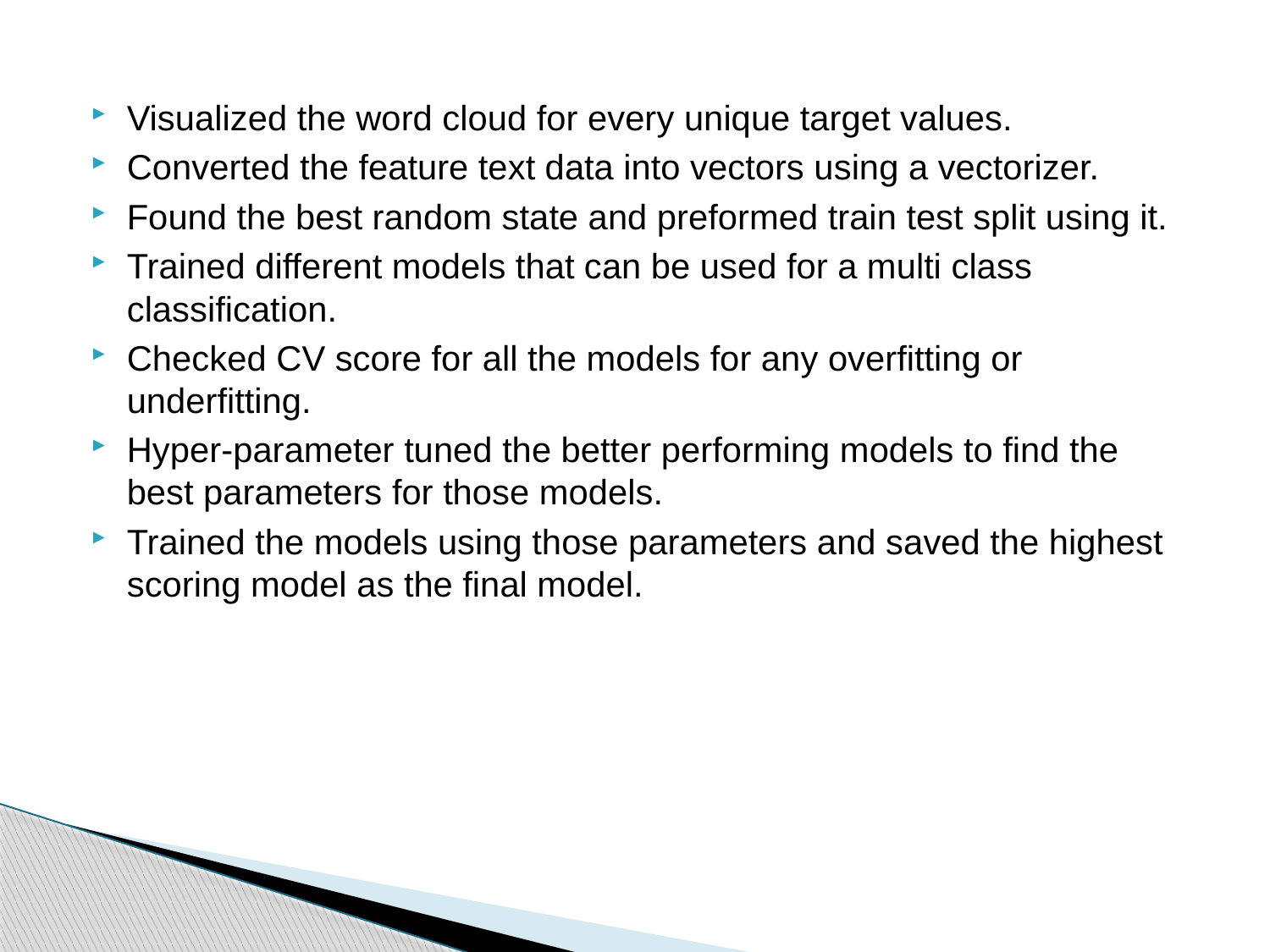

Visualized the word cloud for every unique target values.
Converted the feature text data into vectors using a vectorizer.
Found the best random state and preformed train test split using it.
Trained different models that can be used for a multi class classification.
Checked CV score for all the models for any overfitting or underfitting.
Hyper-parameter tuned the better performing models to find the best parameters for those models.
Trained the models using those parameters and saved the highest scoring model as the final model.